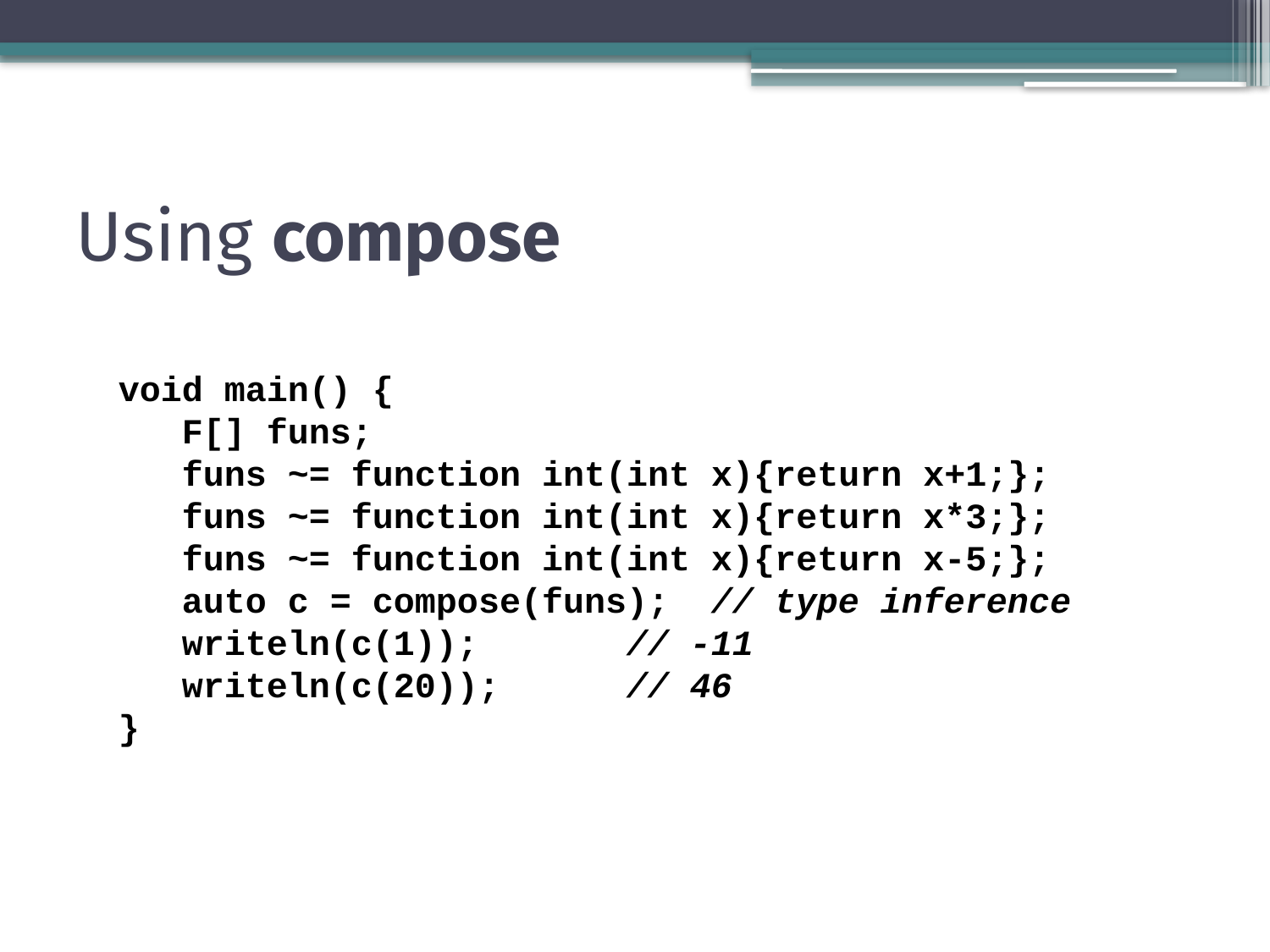

# Using compose
void main() {
   F[] funs;
   funs ~= function int(int x){return x+1;};
   funs ~= function int(int x){return x*3;};
   funs ~= function int(int x){return x-5;};
   auto c = compose(funs);  // type inference
   writeln(c(1));		// -11
   writeln(c(20));	// 46
}